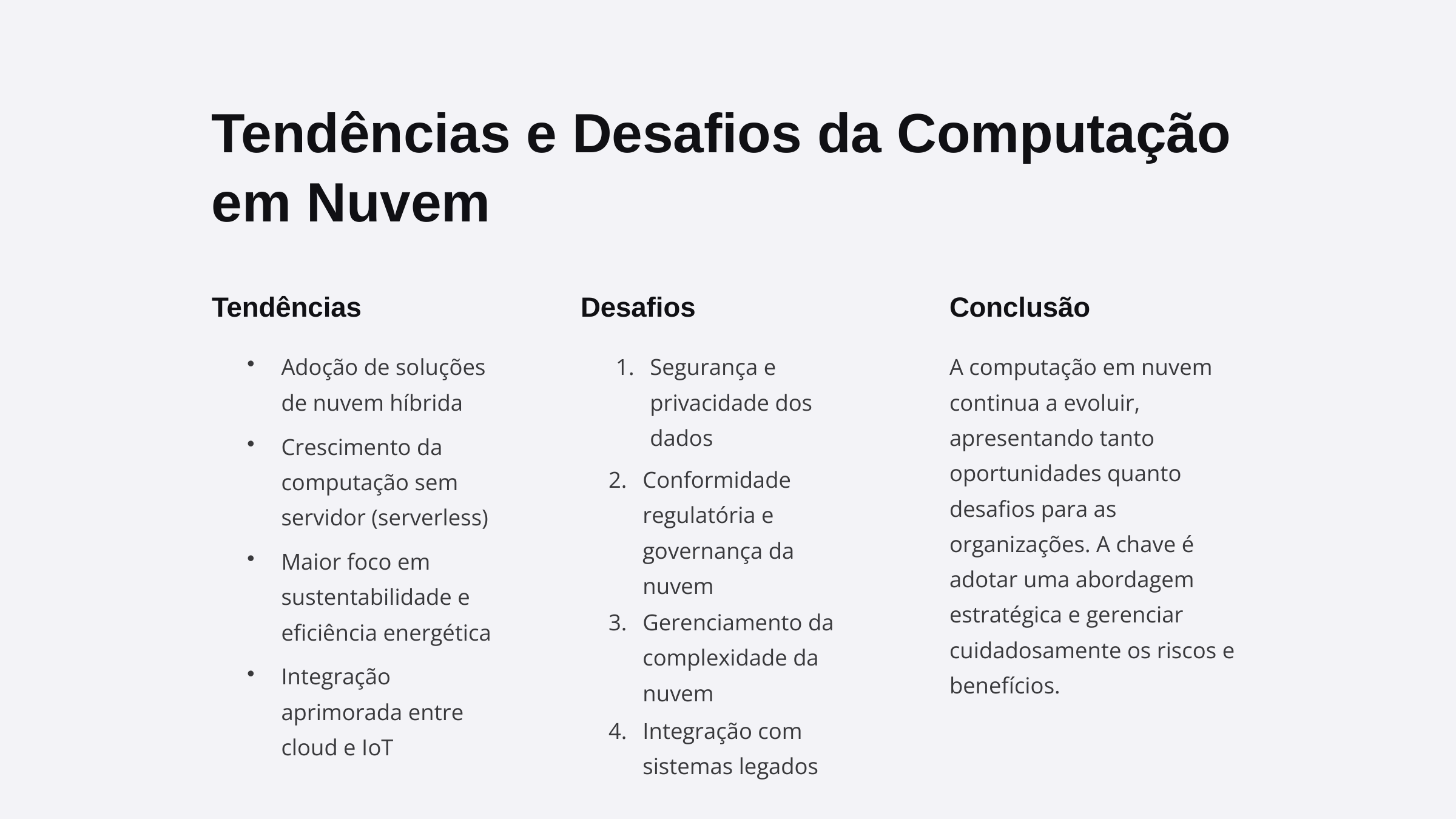

Tendências e Desafios da Computação em Nuvem
Tendências
Desafios
Conclusão
Adoção de soluções de nuvem híbrida
Segurança e privacidade dos dados
A computação em nuvem continua a evoluir, apresentando tanto oportunidades quanto desafios para as organizações. A chave é adotar uma abordagem estratégica e gerenciar cuidadosamente os riscos e benefícios.
Crescimento da computação sem servidor (serverless)
Conformidade regulatória e governança da nuvem
Maior foco em sustentabilidade e eficiência energética
Gerenciamento da complexidade da nuvem
Integração aprimorada entre cloud e IoT
Integração com sistemas legados